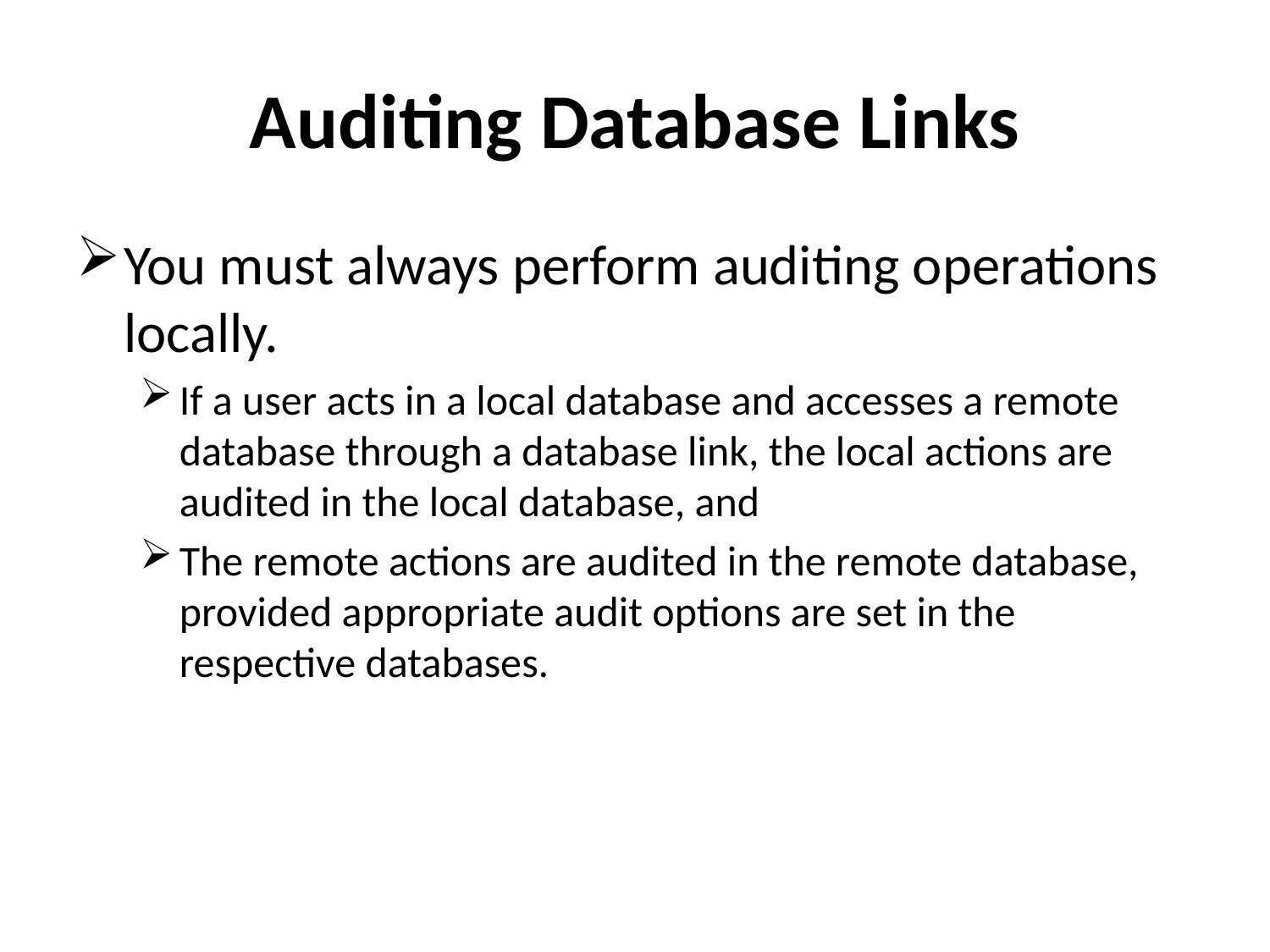

# Auditing Database Links
You must always perform auditing operations locally.
If a user acts in a local database and accesses a remote database through a database link, the local actions are audited in the local database, and
The remote actions are audited in the remote database, provided appropriate audit options are set in the respective databases.